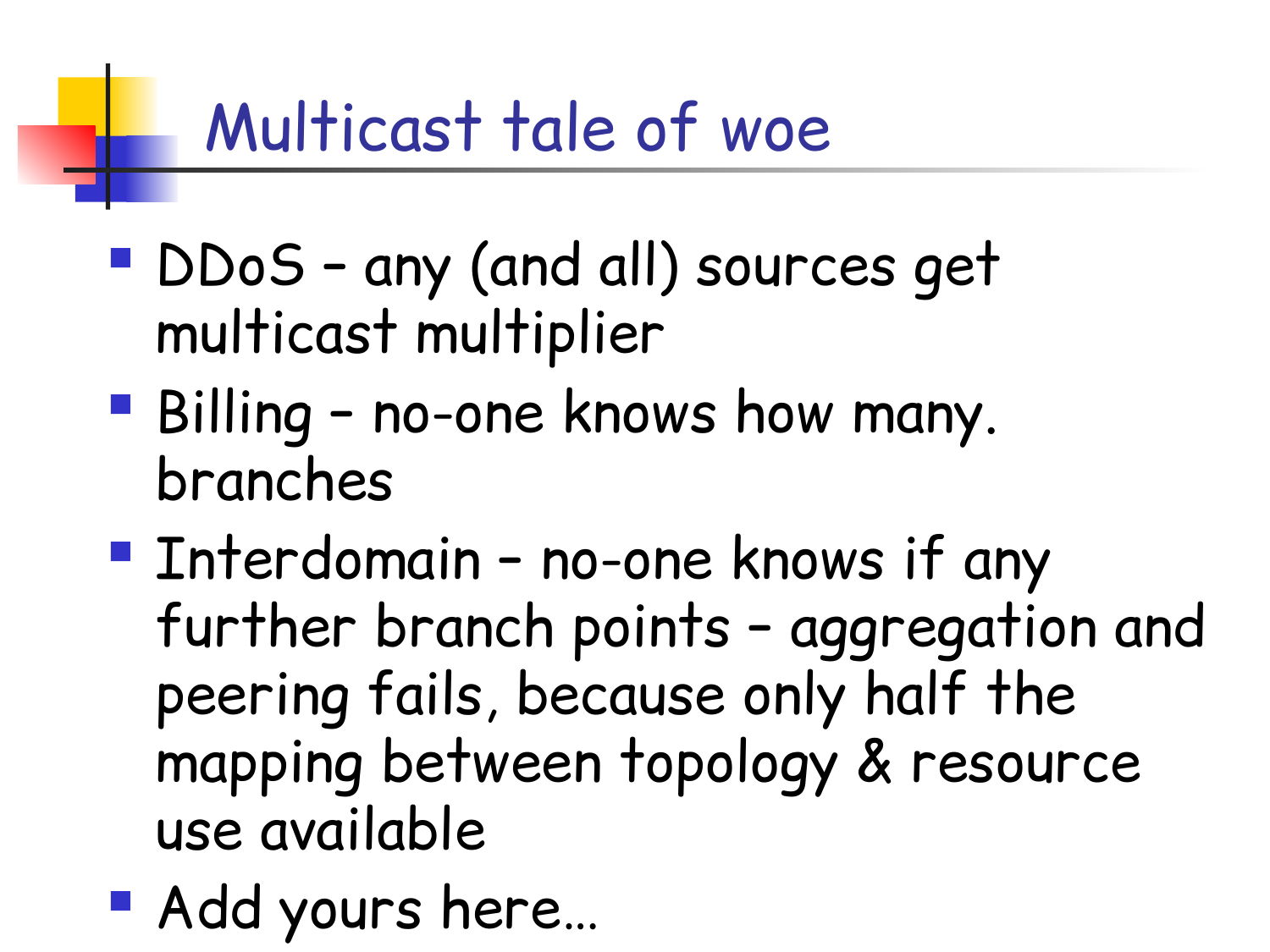

# Multicast tale of woe
DDoS – any (and all) sources get multicast multiplier
Billing – no-one knows how many. branches
Interdomain – no-one knows if any further branch points – aggregation and peering fails, because only half the mapping between topology & resource use available
Add yours here…